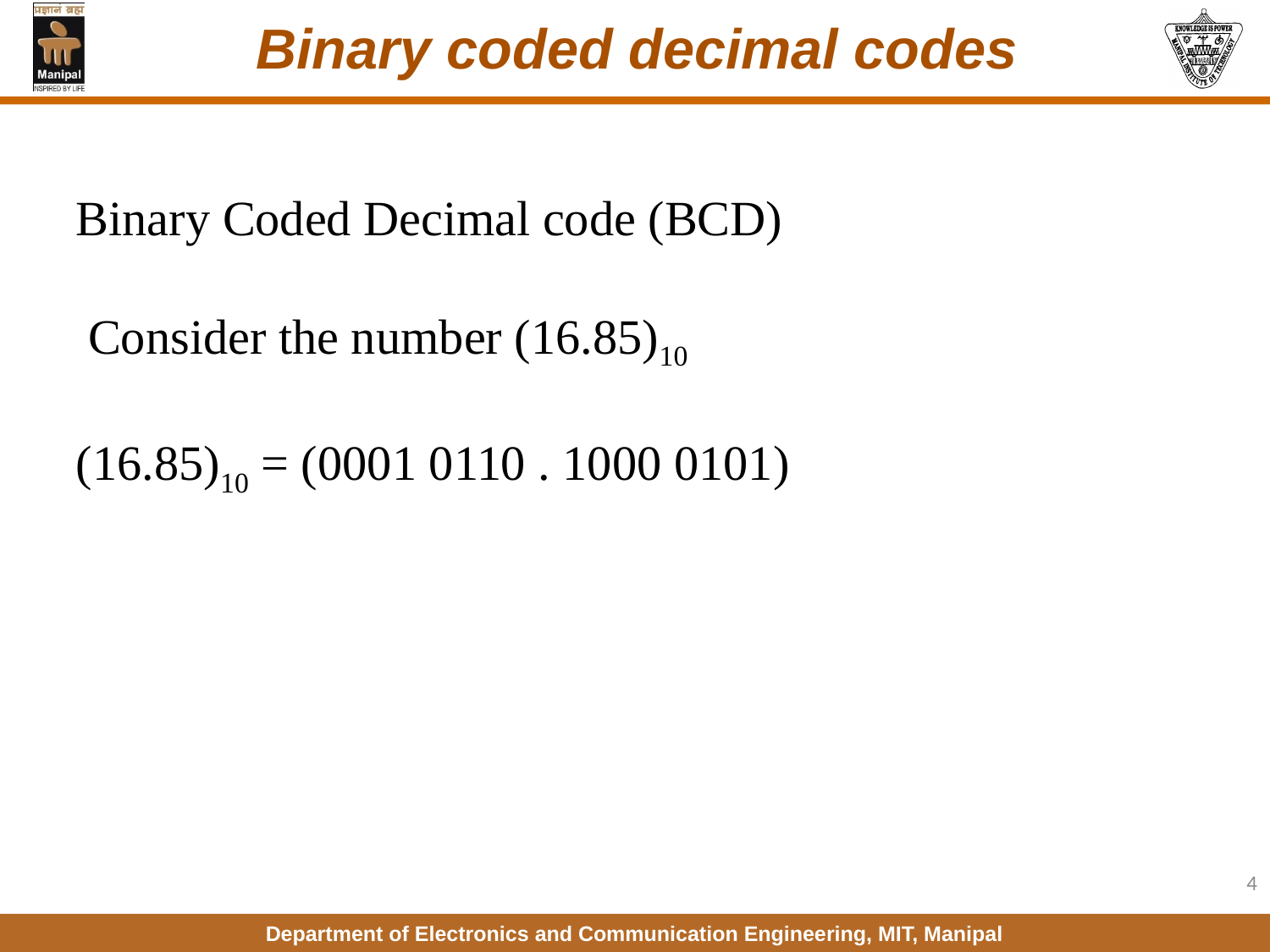

# Binary coded decimal codes
Binary Coded Decimal code (BCD)

 Consider the number (16.85)10

(16.85)10 = (0001 0110 . 1000 0101)

4